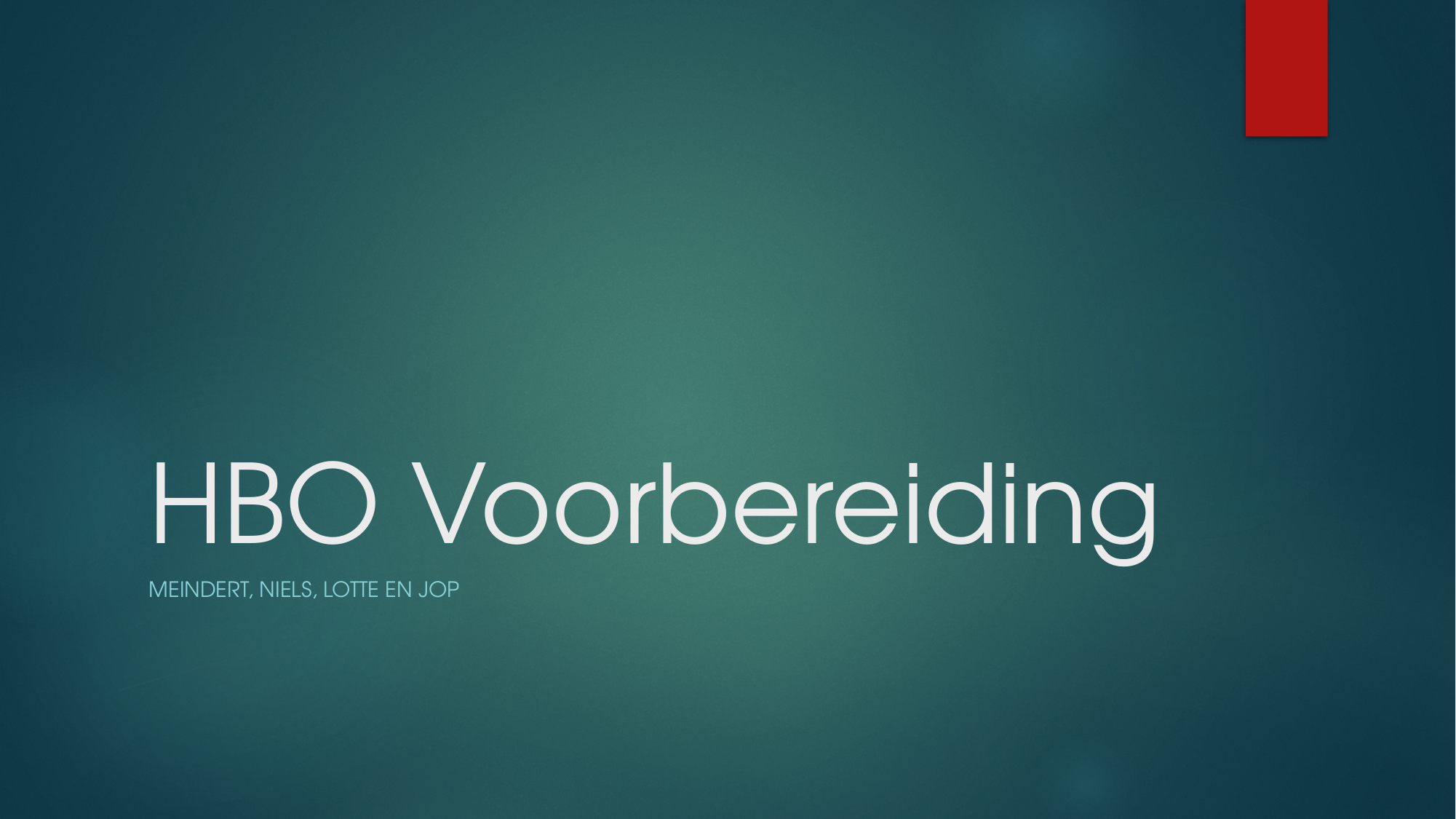

# HBO Voorbereiding
Meindert, niels, lotte en jop